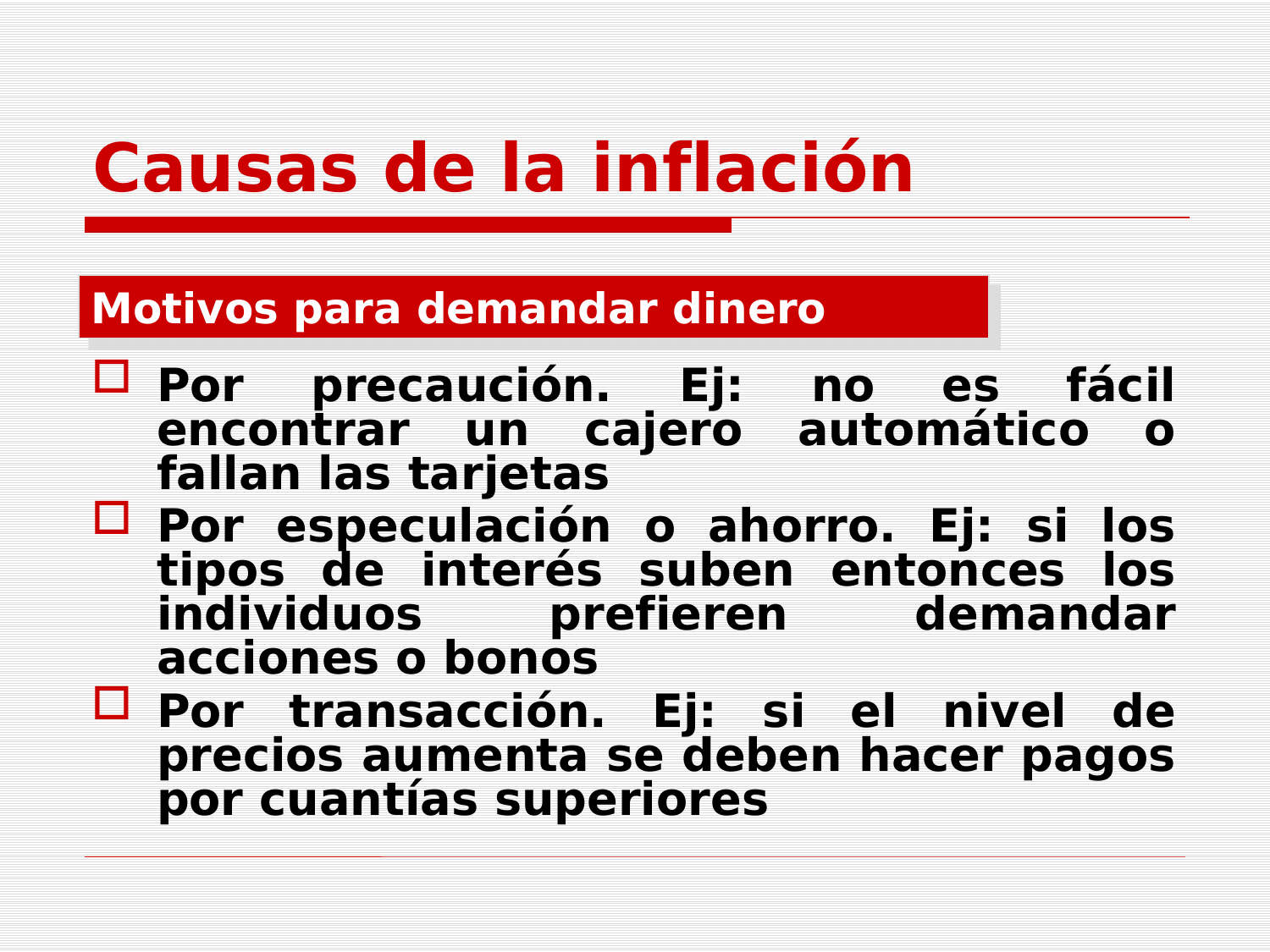

# Causas de la inflación
Motivos para demandar dinero
Por precaución. Ej: no es fácil encontrar un cajero automático o fallan las tarjetas
Por especulación o ahorro. Ej: si los tipos de interés suben entonces los individuos prefieren demandar acciones o bonos
Por transacción. Ej: si el nivel de precios aumenta se deben hacer pagos por cuantías superiores